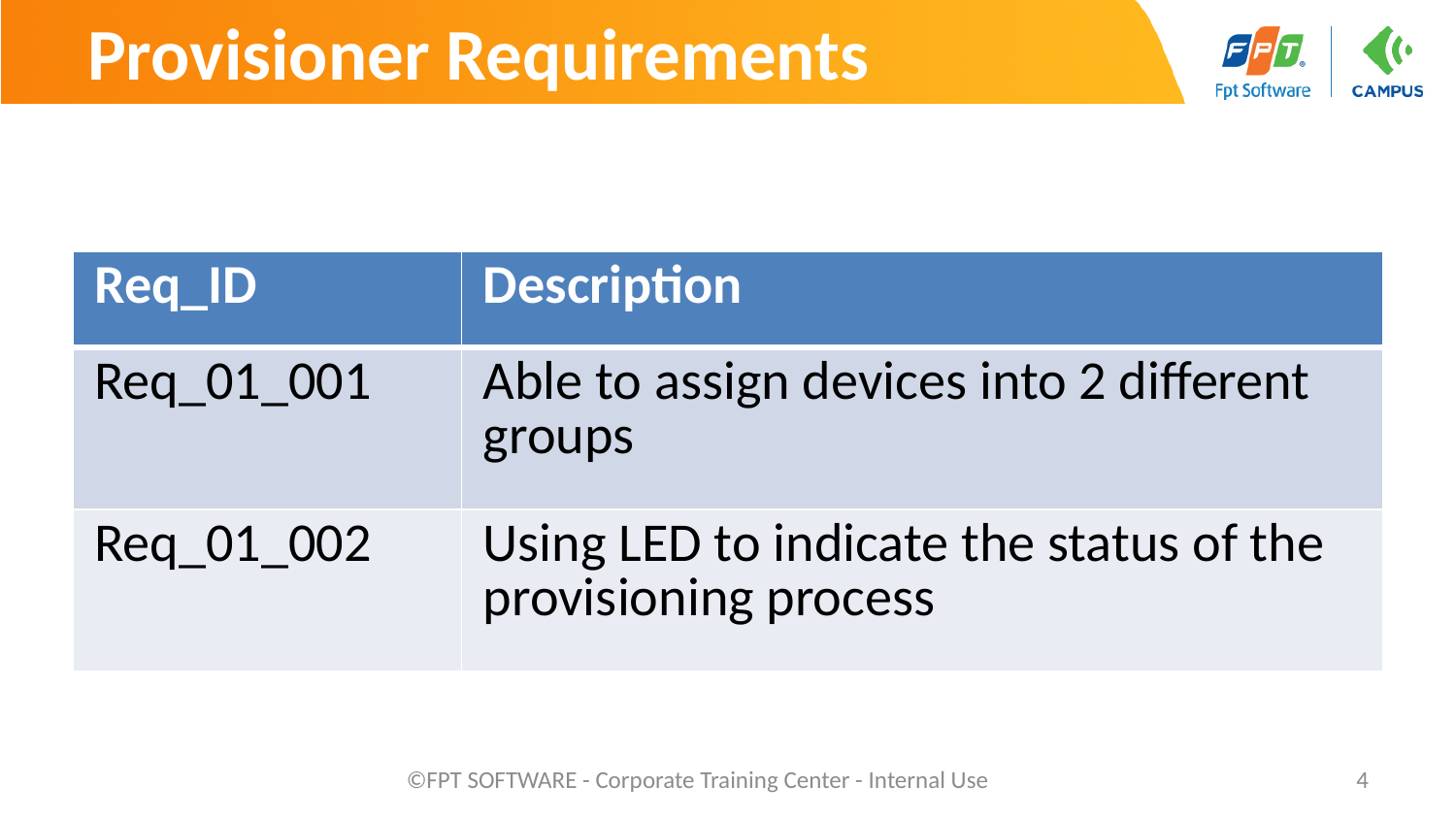

# Provisioner Requirements
| Req\_ID | Description |
| --- | --- |
| Req\_01\_001 | Able to assign devices into 2 different groups |
| Req\_01\_002 | Using LED to indicate the status of the provisioning process |
©FPT SOFTWARE - Corporate Training Center - Internal Use
4